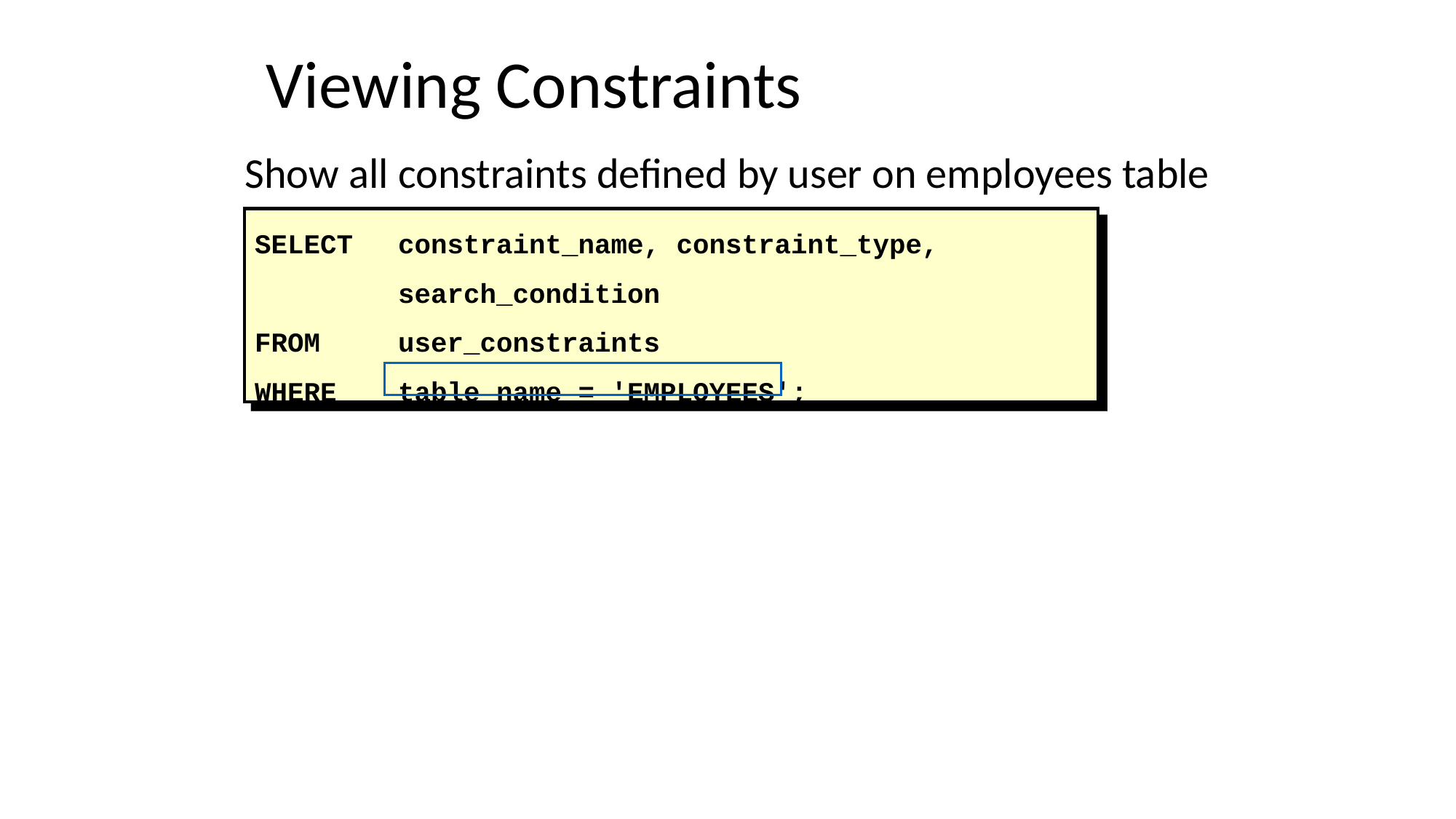

# Viewing Constraints
Show all constraints defined by user on employees table

SELECT	constraint_name, constraint_type,
	search_condition
FROM	user_constraints
WHERE	table_name = 'EMPLOYEES';